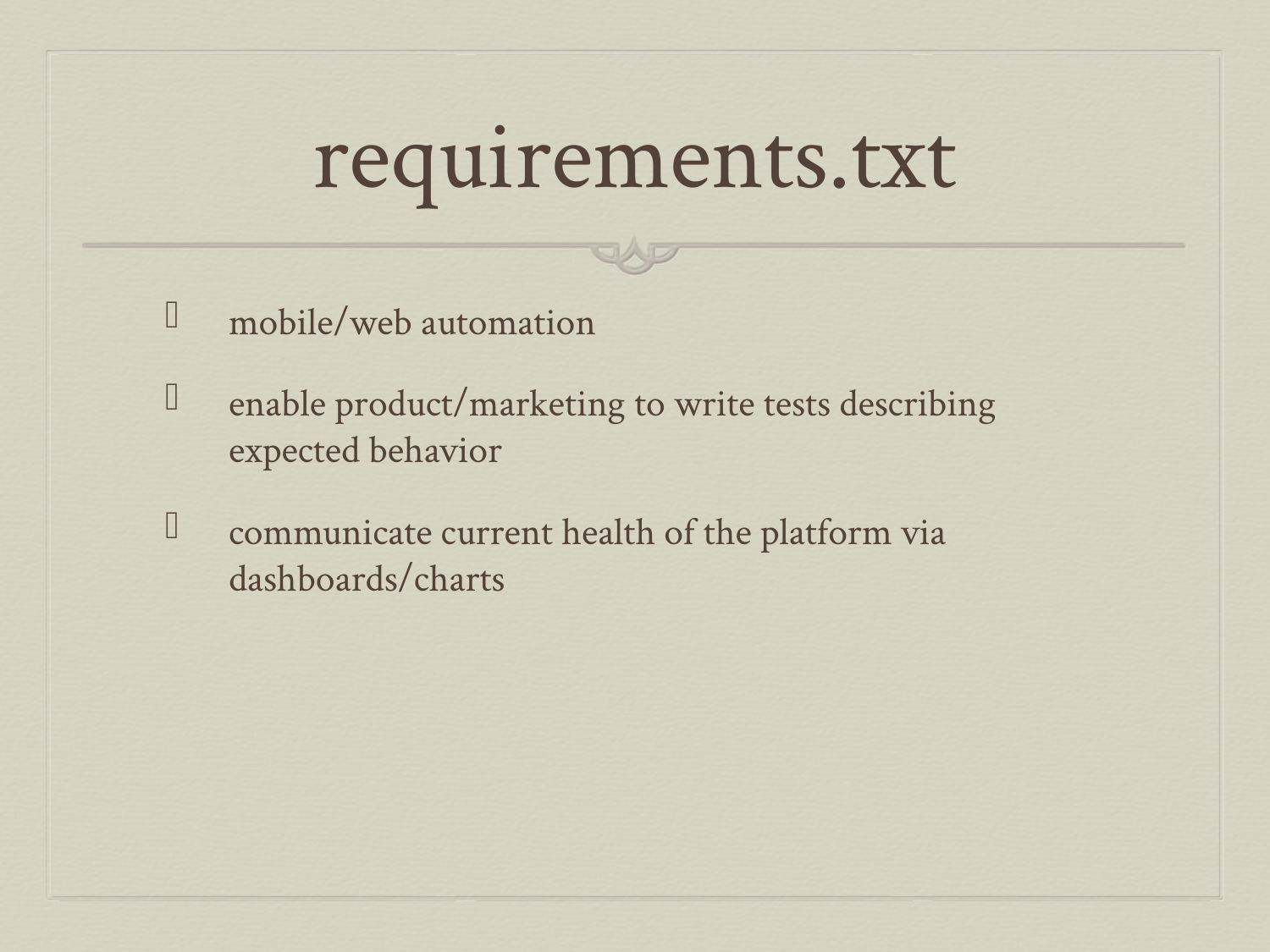

# requirements.txt
mobile/web automation
enable product/marketing to write tests describing expected behavior
communicate current health of the platform via dashboards/charts